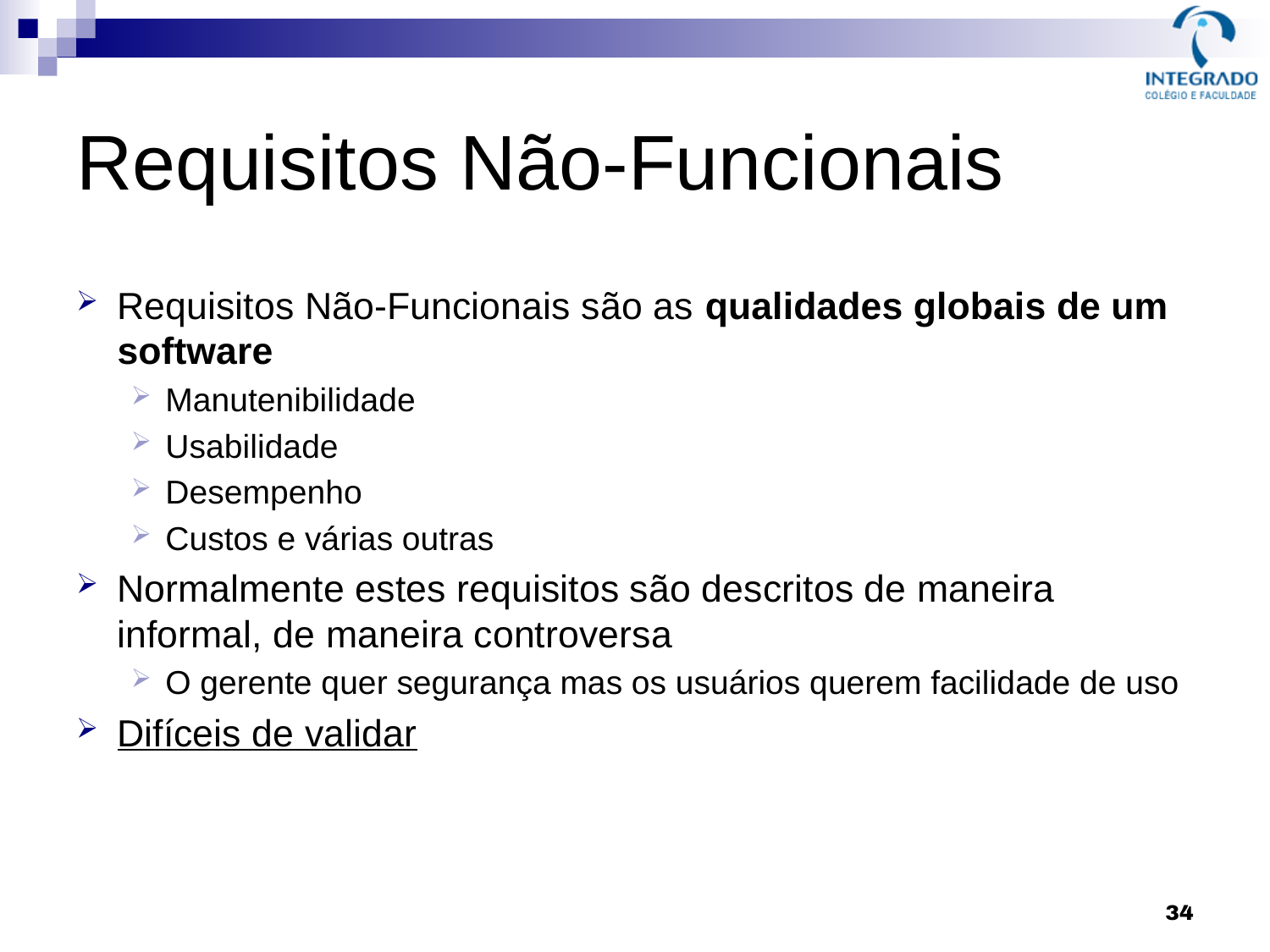

# Requisitos Não-Funcionais
Requisitos Não-Funcionais são as qualidades globais de um software
Manutenibilidade
Usabilidade
Desempenho
Custos e várias outras
Normalmente estes requisitos são descritos de maneira informal, de maneira controversa
O gerente quer segurança mas os usuários querem facilidade de uso
Difíceis de validar
34